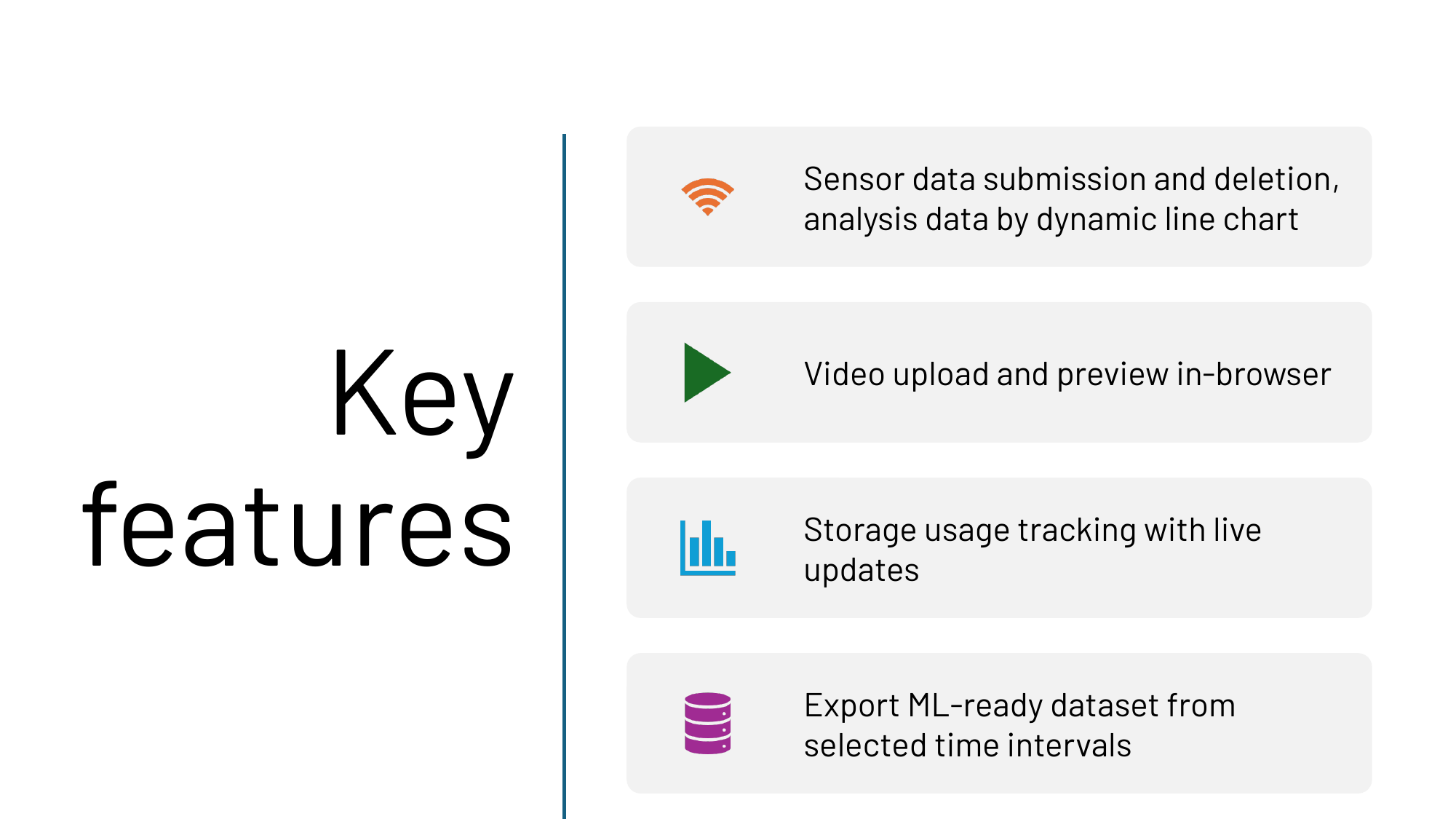

Sensor data submission and deletion, analysis data by dynamic line chart
Video upload and preview in-browser
Storage usage tracking with live updates
Export ML-ready dataset from selected time intervals
# Key features